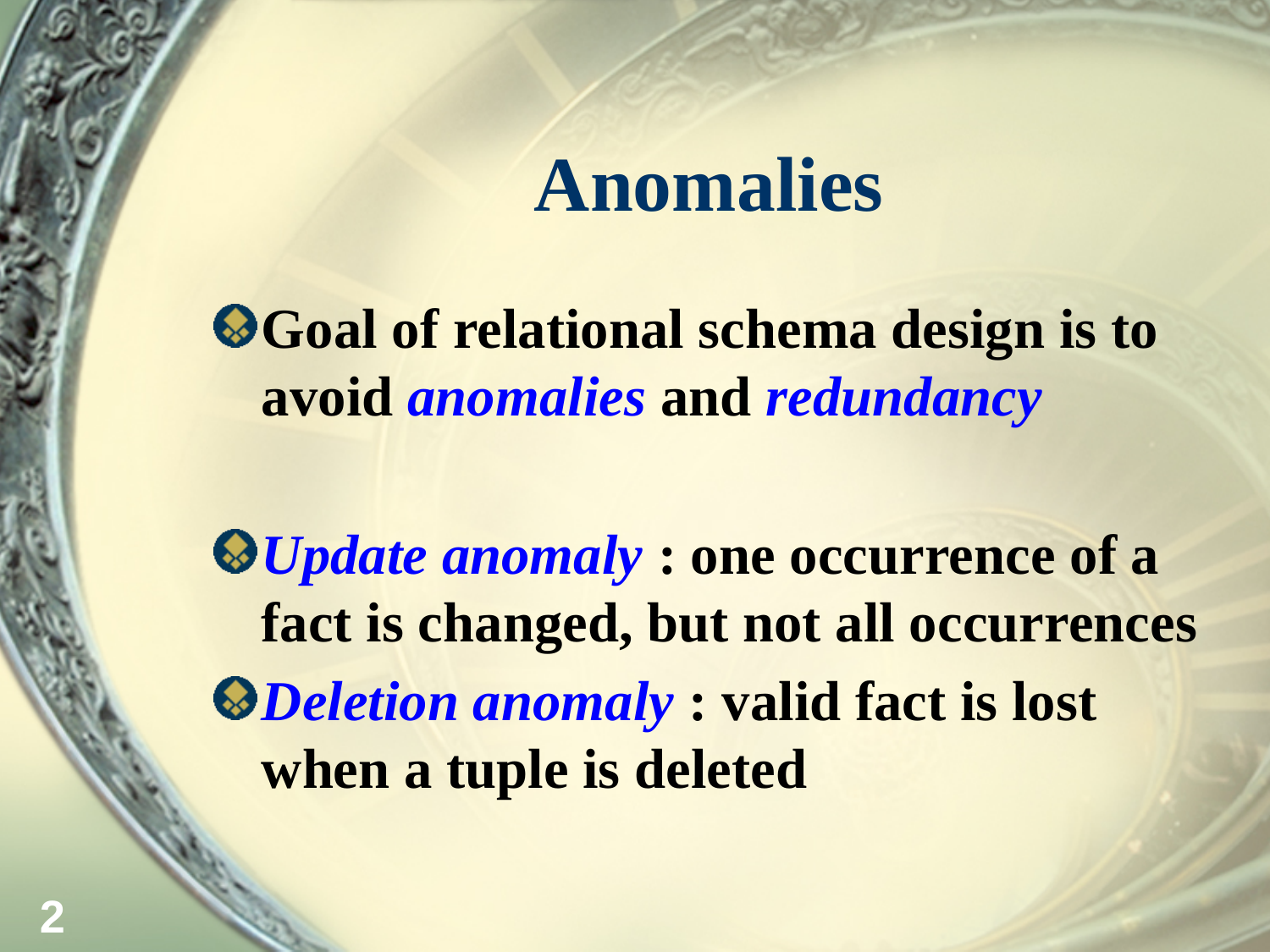

# Anomalies
Goal of relational schema design is to avoid anomalies and redundancy

Update anomaly : one occurrence of a fact is changed, but not all occurrences
Deletion anomaly : valid fact is lost when a tuple is deleted

2